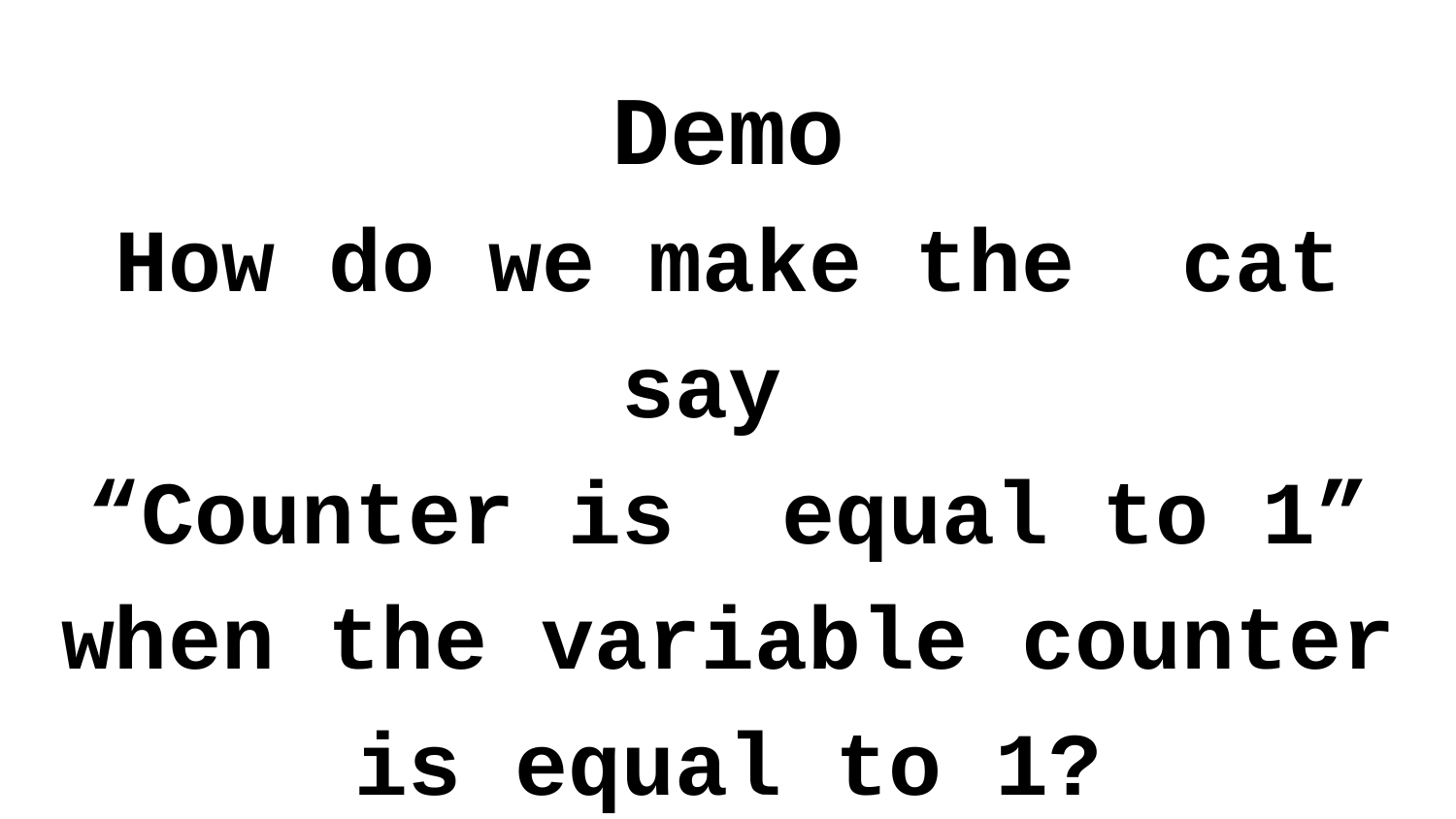

Demo
How do we make the  cat say
“Counter is  equal to 1” when the variable counter is equal to 1?